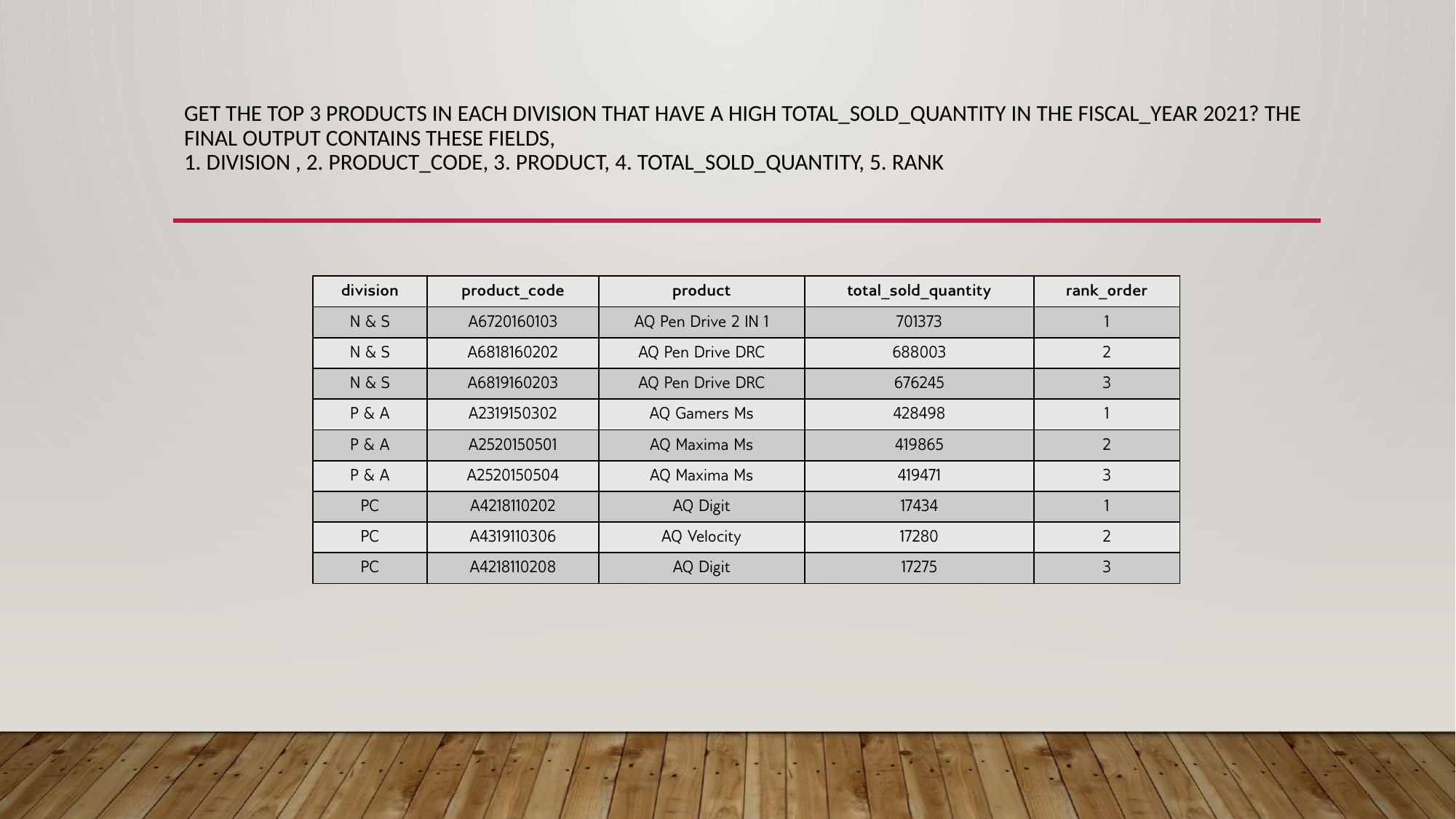

# Get the Top 3 products in each division that have a high total_sold_quantity in the fiscal_year 2021? The final output contains these fields, 1. division , 2. Product_code, 3. product, 4. total_sold_quantity, 5. rank
| division | product\_code | product | total\_sold\_quantity | rank\_order |
| --- | --- | --- | --- | --- |
| N & S | A6720160103 | AQ Pen Drive 2 IN 1 | 701373 | 1 |
| N & S | A6818160202 | AQ Pen Drive DRC | 688003 | 2 |
| N & S | A6819160203 | AQ Pen Drive DRC | 676245 | 3 |
| P & A | A2319150302 | AQ Gamers Ms | 428498 | 1 |
| P & A | A2520150501 | AQ Maxima Ms | 419865 | 2 |
| P & A | A2520150504 | AQ Maxima Ms | 419471 | 3 |
| PC | A4218110202 | AQ Digit | 17434 | 1 |
| PC | A4319110306 | AQ Velocity | 17280 | 2 |
| PC | A4218110208 | AQ Digit | 17275 | 3 |